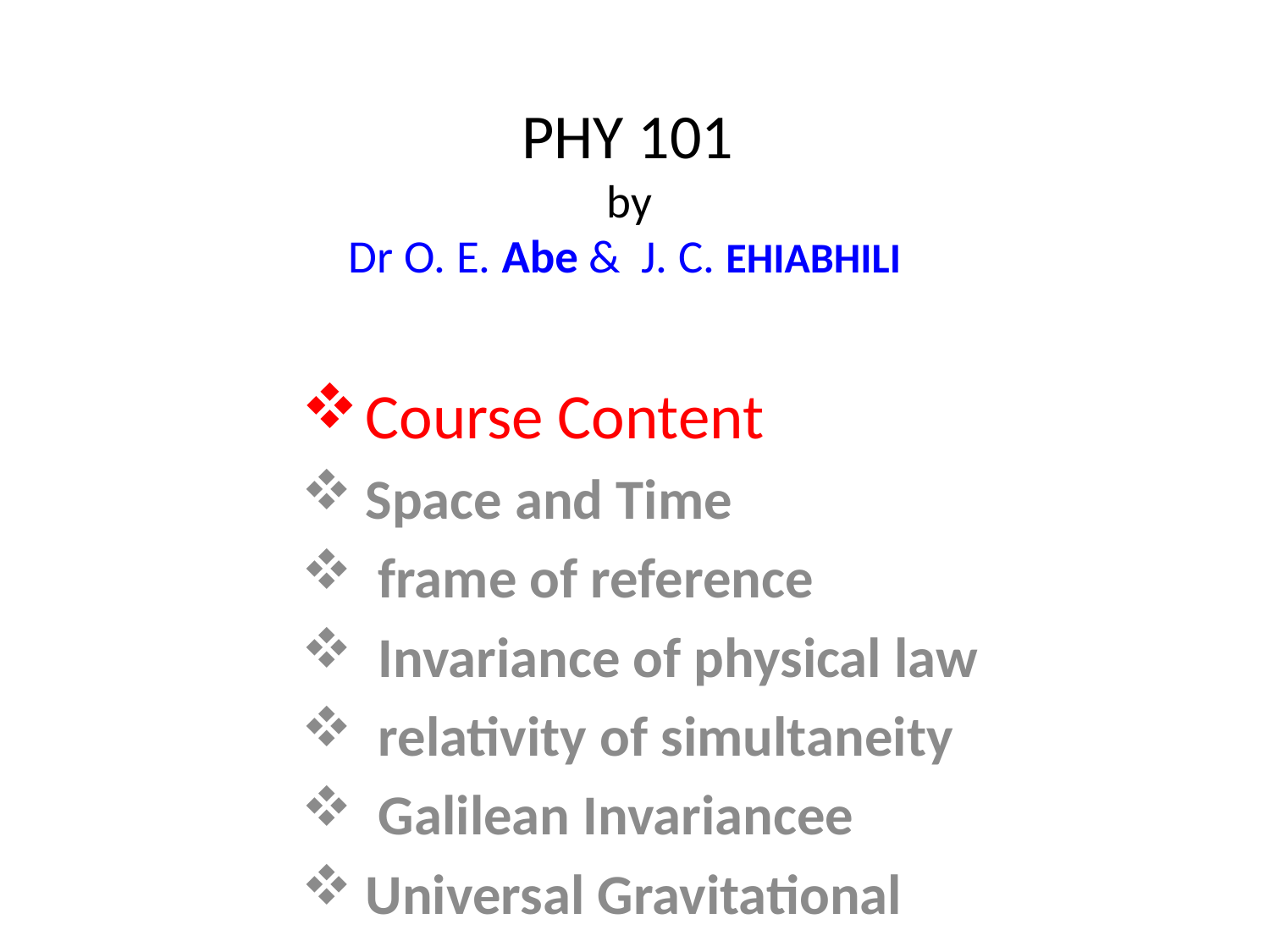

# PHY 101 by Dr O. E. Abe &  J. C. EHIABHILI
Course Content
Space and Time
 frame of reference
 Invariance of physical law
 relativity of simultaneity
 Galilean Invariancee
Universal Gravitational